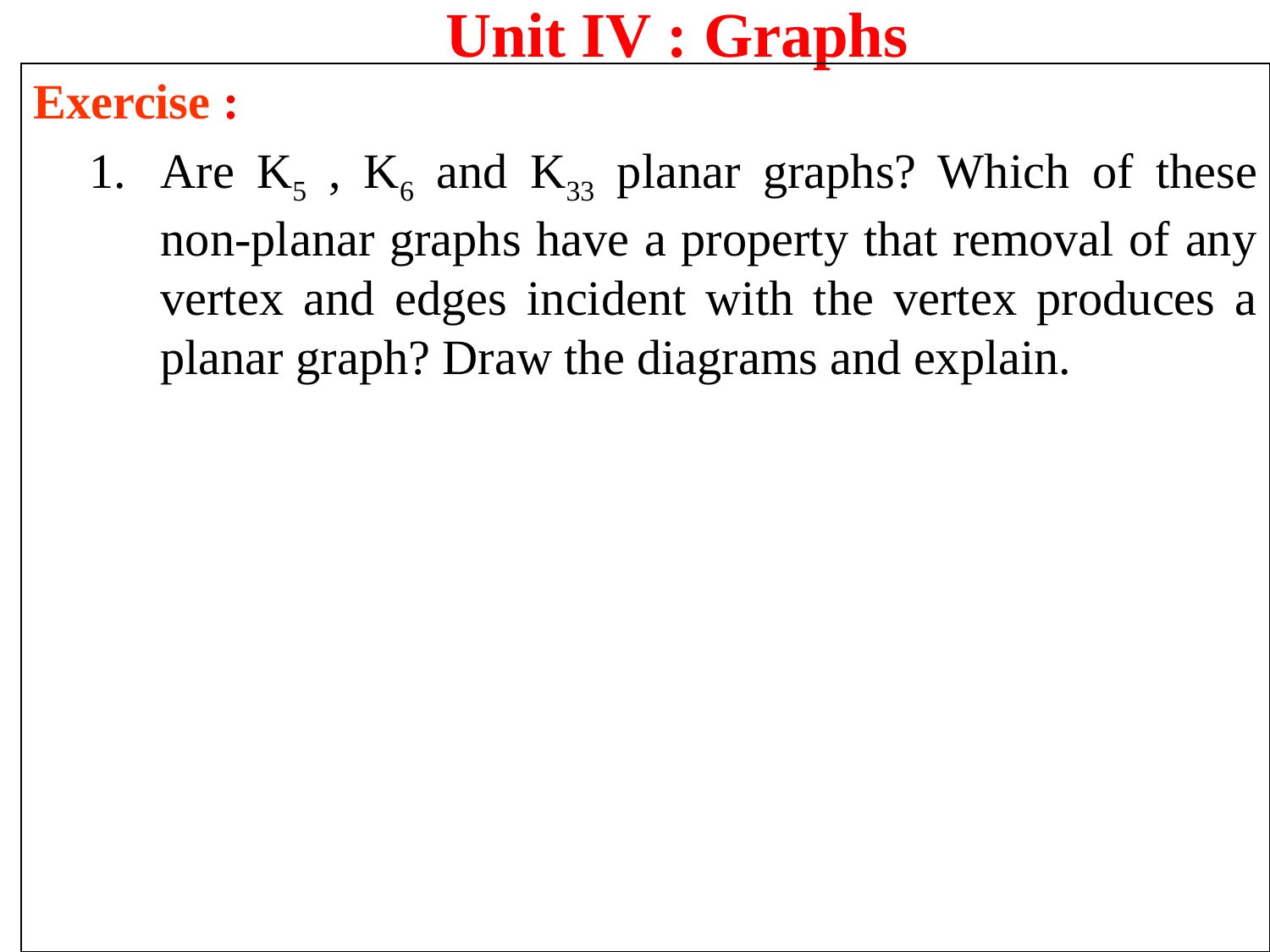

Unit IV : Graphs
Exercise :
Are K5 , K6 and K33 planar graphs? Which of these non-planar graphs have a property that removal of any vertex and edges incident with the vertex produces a planar graph? Draw the diagrams and explain.